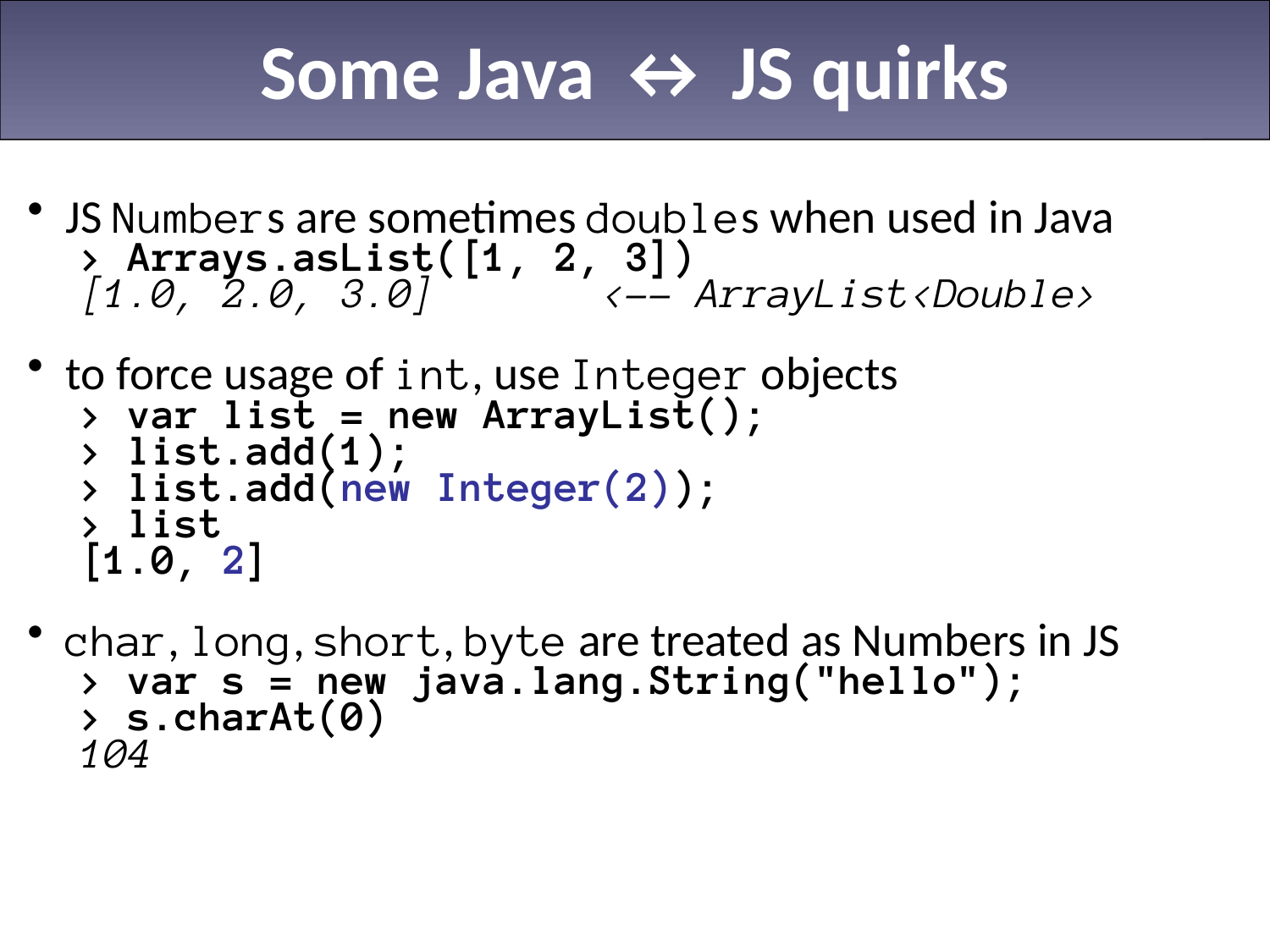

# Some Java ↔ JS quirks
JS Numbers are sometimes doubles when used in Java
> Arrays.asList([1, 2, 3])
[1.0, 2.0, 3.0]       <-- ArrayList<Double>

to force usage of int, use Integer objects
> var list = new ArrayList();
> list.add(1);
> list.add(new Integer(2));
> list
[1.0, 2]

char, long, short, byte are treated as Numbers in JS
> var s = new java.lang.String("hello");
> s.charAt(0)
104
25